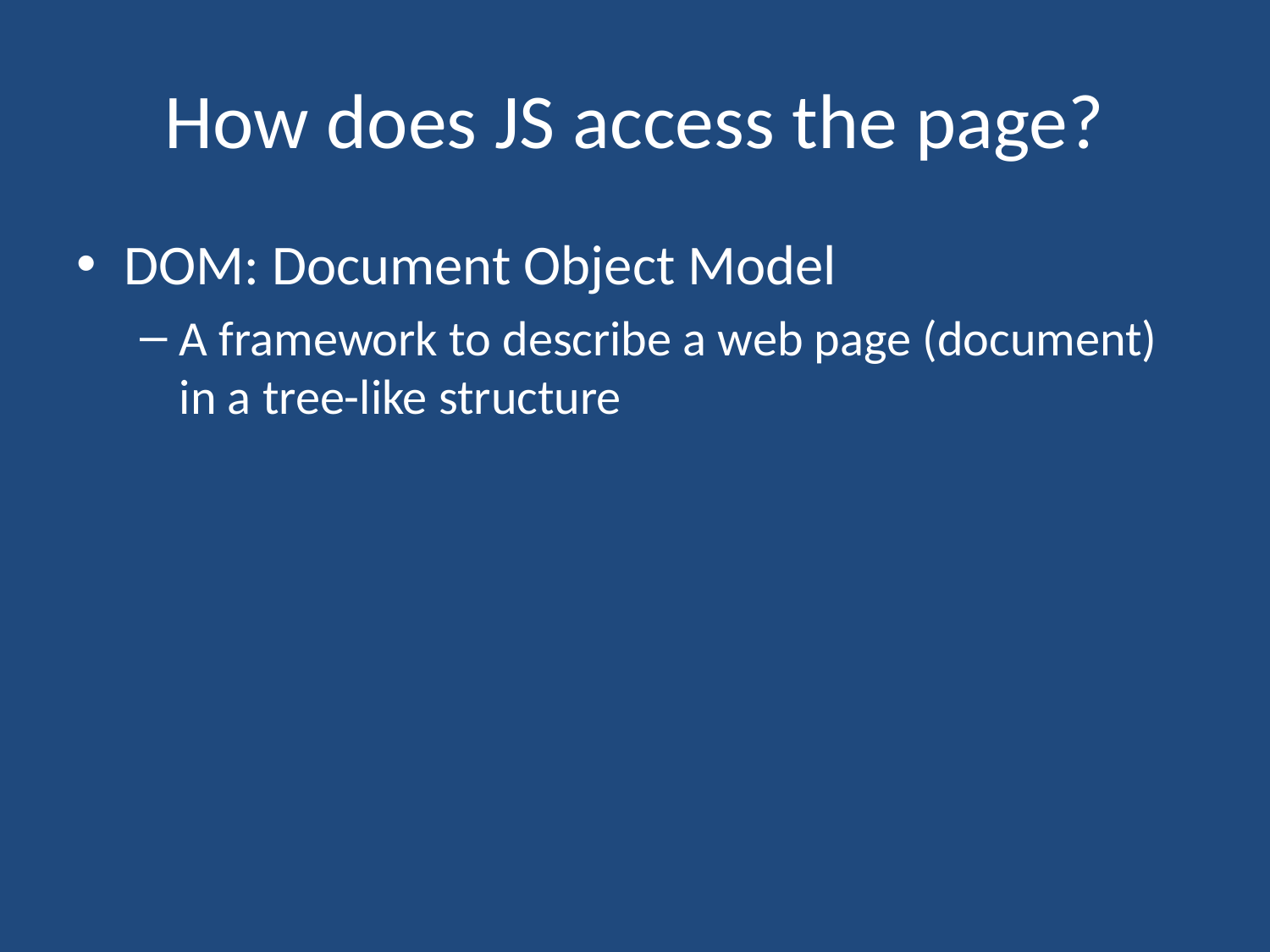

# How does JS access the page?
DOM: Document Object Model
A framework to describe a web page (document) in a tree-like structure